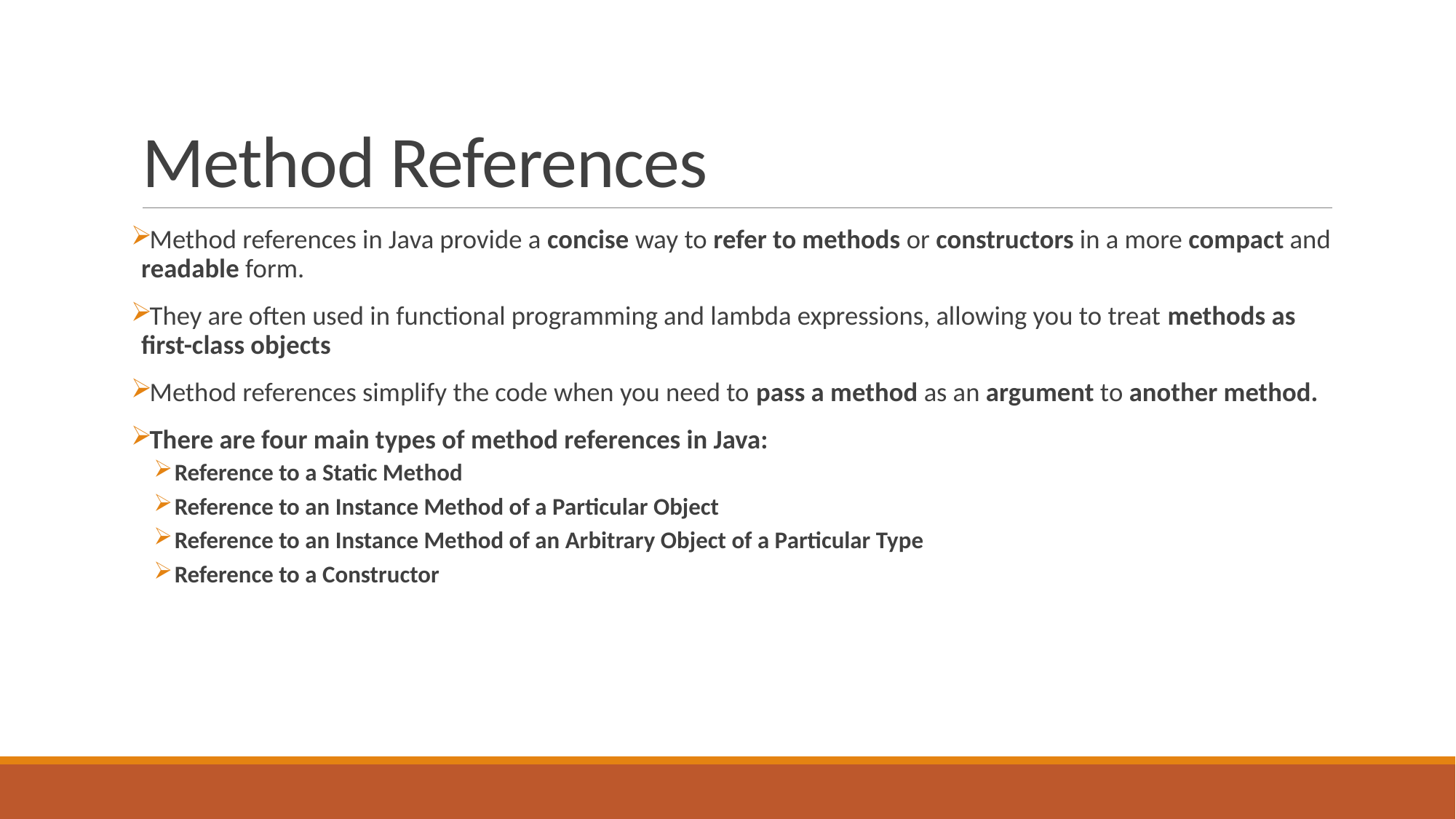

# Method References
Method references in Java provide a concise way to refer to methods or constructors in a more compact and readable form.
They are often used in functional programming and lambda expressions, allowing you to treat methods as first-class objects
Method references simplify the code when you need to pass a method as an argument to another method.
There are four main types of method references in Java:
Reference to a Static Method
Reference to an Instance Method of a Particular Object
Reference to an Instance Method of an Arbitrary Object of a Particular Type
Reference to a Constructor